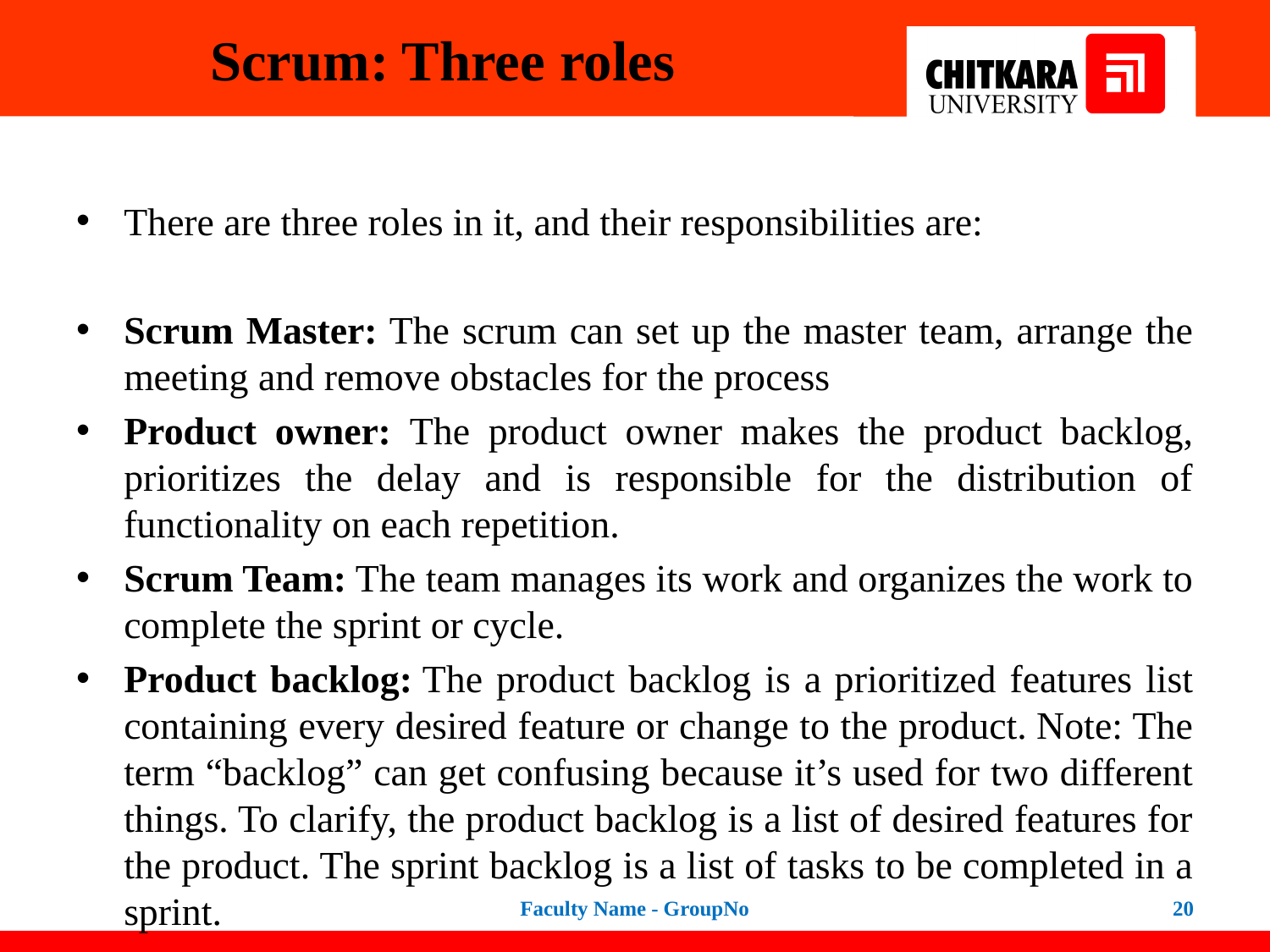

# Scrum: Three roles
There are three roles in it, and their responsibilities are:

Scrum Master: The scrum can set up the master team, arrange the meeting and remove obstacles for the process
Product owner: The product owner makes the product backlog, prioritizes the delay and is responsible for the distribution of functionality on each repetition.
Scrum Team: The team manages its work and organizes the work to complete the sprint or cycle.
Product backlog: The product backlog is a prioritized features list containing every desired feature or change to the product. Note: The term “backlog” can get confusing because it’s used for two different things. To clarify, the product backlog is a list of desired features for the product. The sprint backlog is a list of tasks to be completed in a sprint.
Faculty Name - GroupNo
20